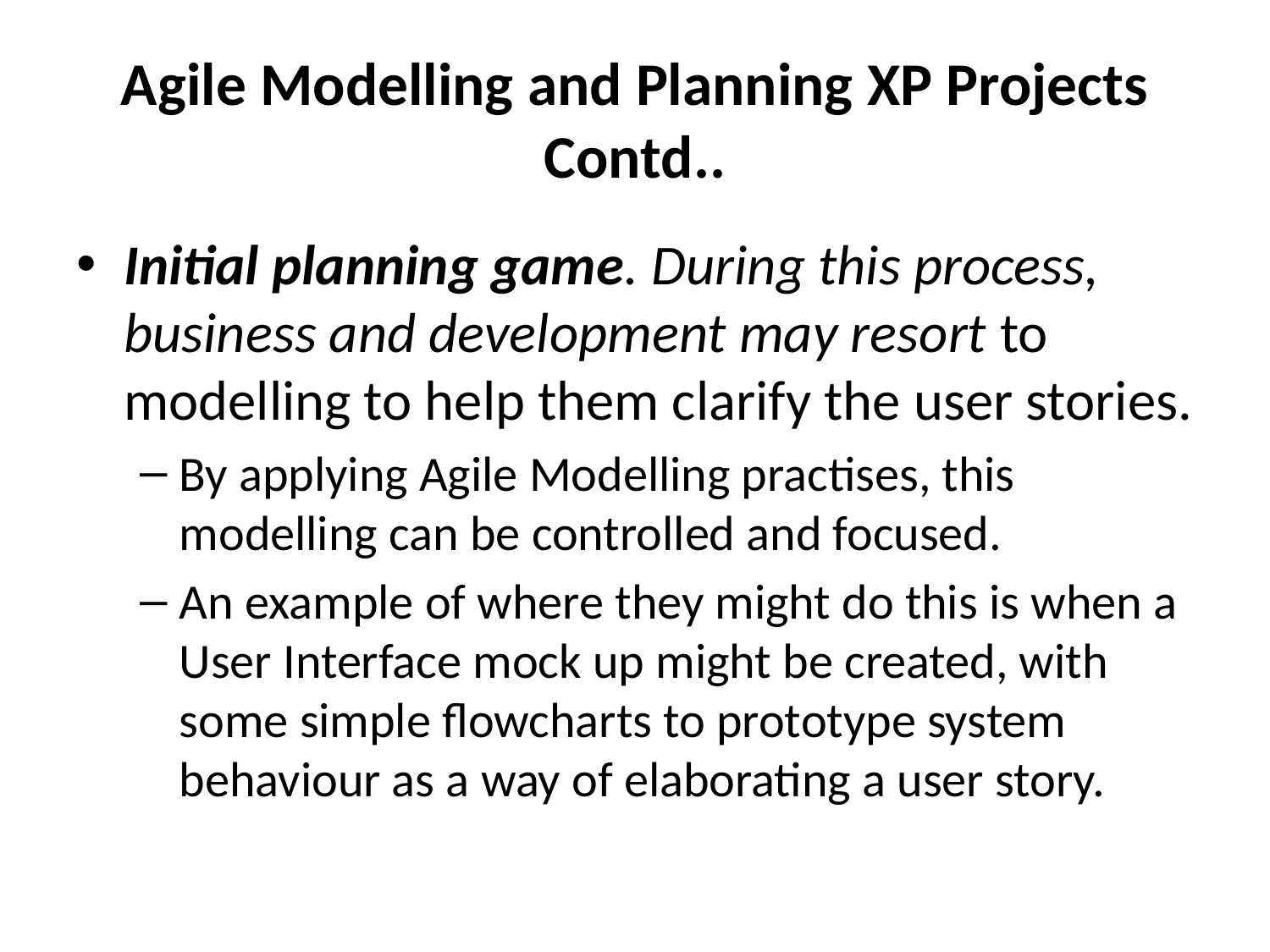

# Agile Modelling and Planning XP Projects Contd..
Initial planning game. During this process, business and development may resort to modelling to help them clarify the user stories.
By applying Agile Modelling practises, this modelling can be controlled and focused.
An example of where they might do this is when a User Interface mock up might be created, with some simple flowcharts to prototype system behaviour as a way of elaborating a user story.